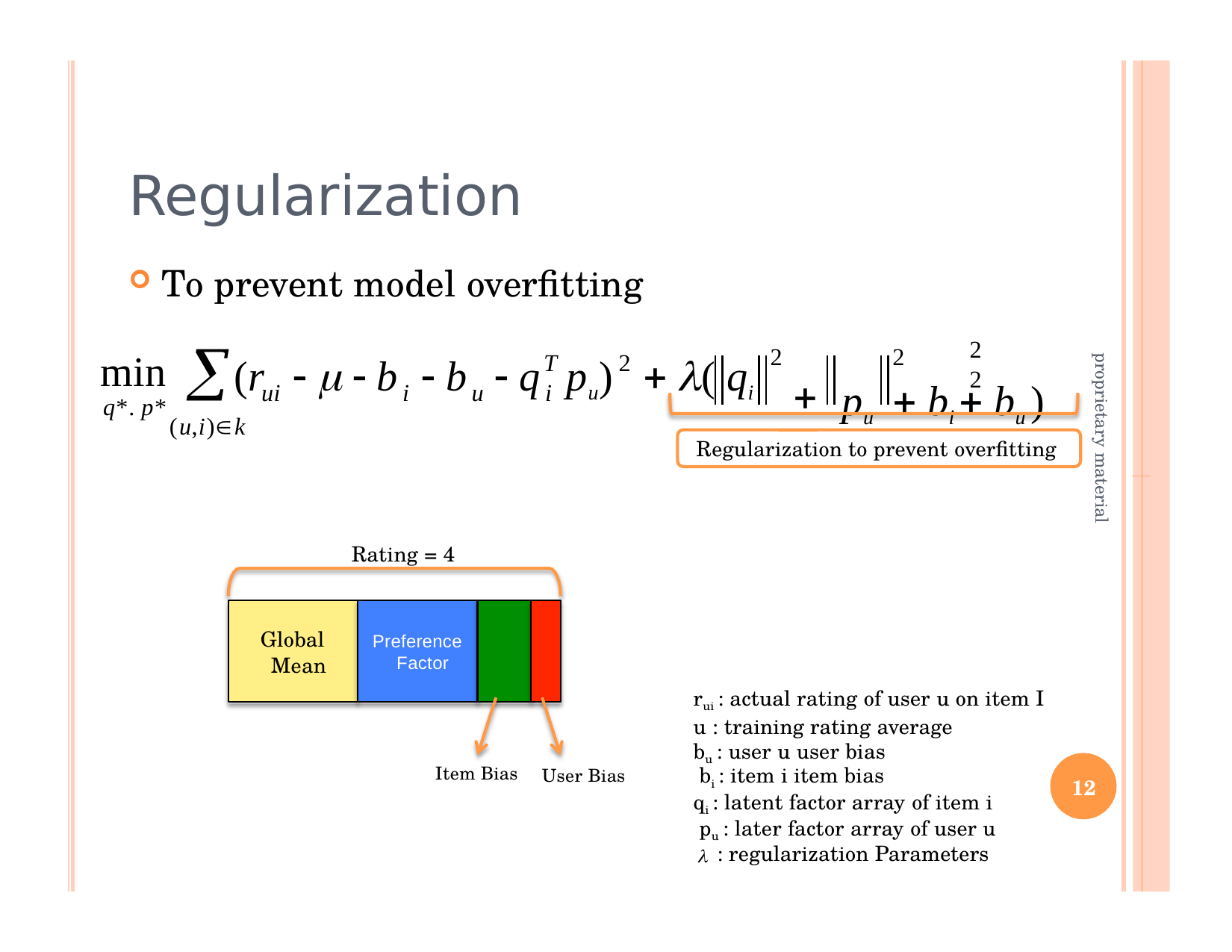

# Regularization
To prevent model overfitting
∑
2
2
T
2
2	2
pu	+ bi + bu )
(r	− μ − b	− b	− q
pu)	+ λ( qi
min
q*. p*
proprietary material

ui
i	u 	i

(u,i)∈k

Regularization to prevent overfitting
Rating = 4

Global  Mean
Preference  Factor
rui : actual rating of user u on item I  u : training rating average
bu : user u user bias  bi : item i item bias
qi : latent factor array of item i  pu : later factor array of user u

Item Bias
User Bias
12
: regularization Parameters
λ